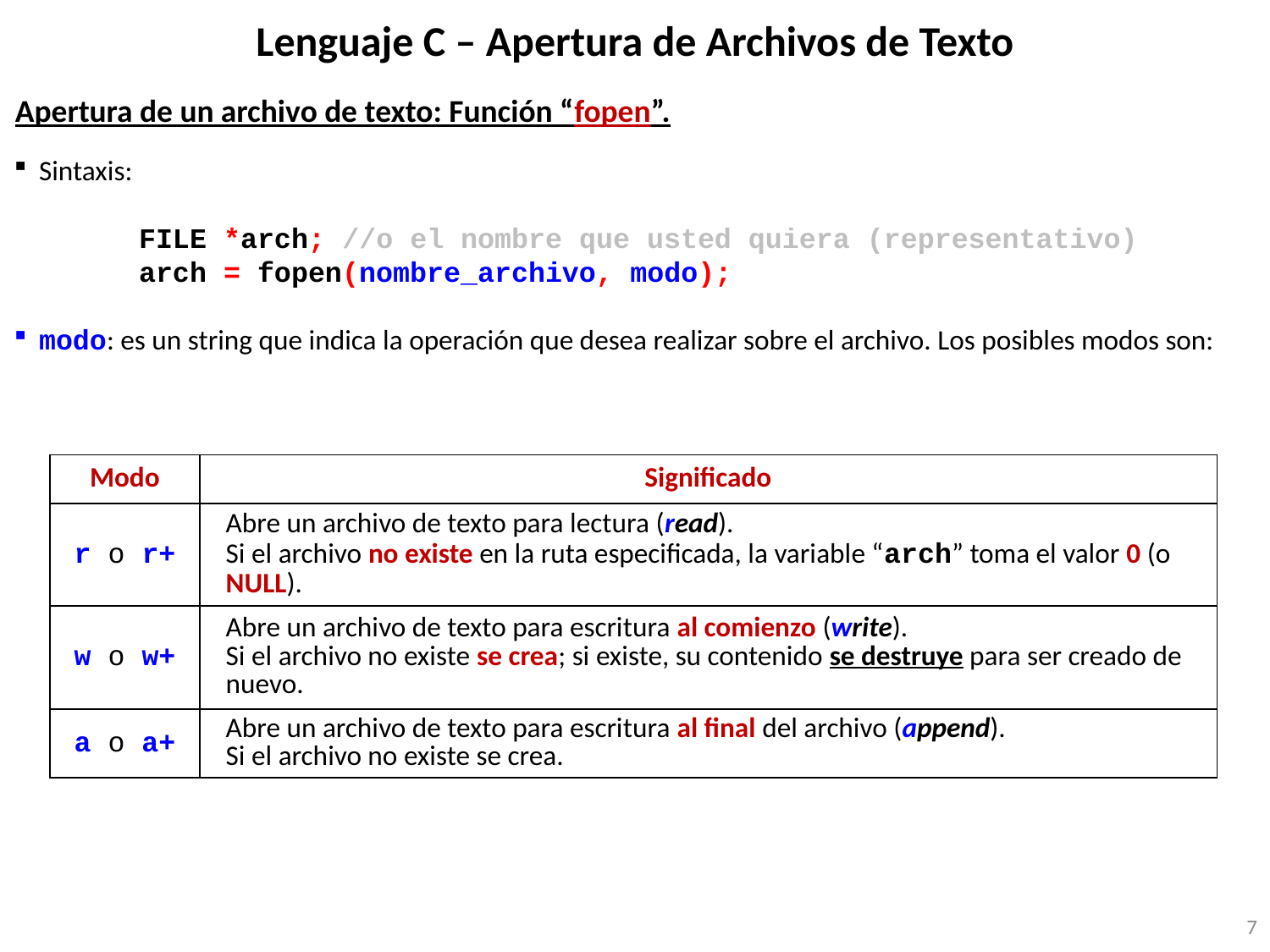

# Lenguaje C – Apertura de Archivos de Texto
Apertura de un archivo de texto: Función “fopen”.
Sintaxis:

FILE *arch; //o el nombre que usted quiera (representativo)
arch = fopen(nombre_archivo, modo);

modo: es un string que indica la operación que desea realizar sobre el archivo. Los posibles modos son:
| Modo | Significado |
| --- | --- |
| r o r+ | Abre un archivo de texto para lectura (read). Si el archivo no existe en la ruta especificada, la variable “arch” toma el valor 0 (o NULL). |
| w o w+ | Abre un archivo de texto para escritura al comienzo (write). Si el archivo no existe se crea; si existe, su contenido se destruye para ser creado de nuevo. |
| a o a+ | Abre un archivo de texto para escritura al final del archivo (append). Si el archivo no existe se crea. |
7